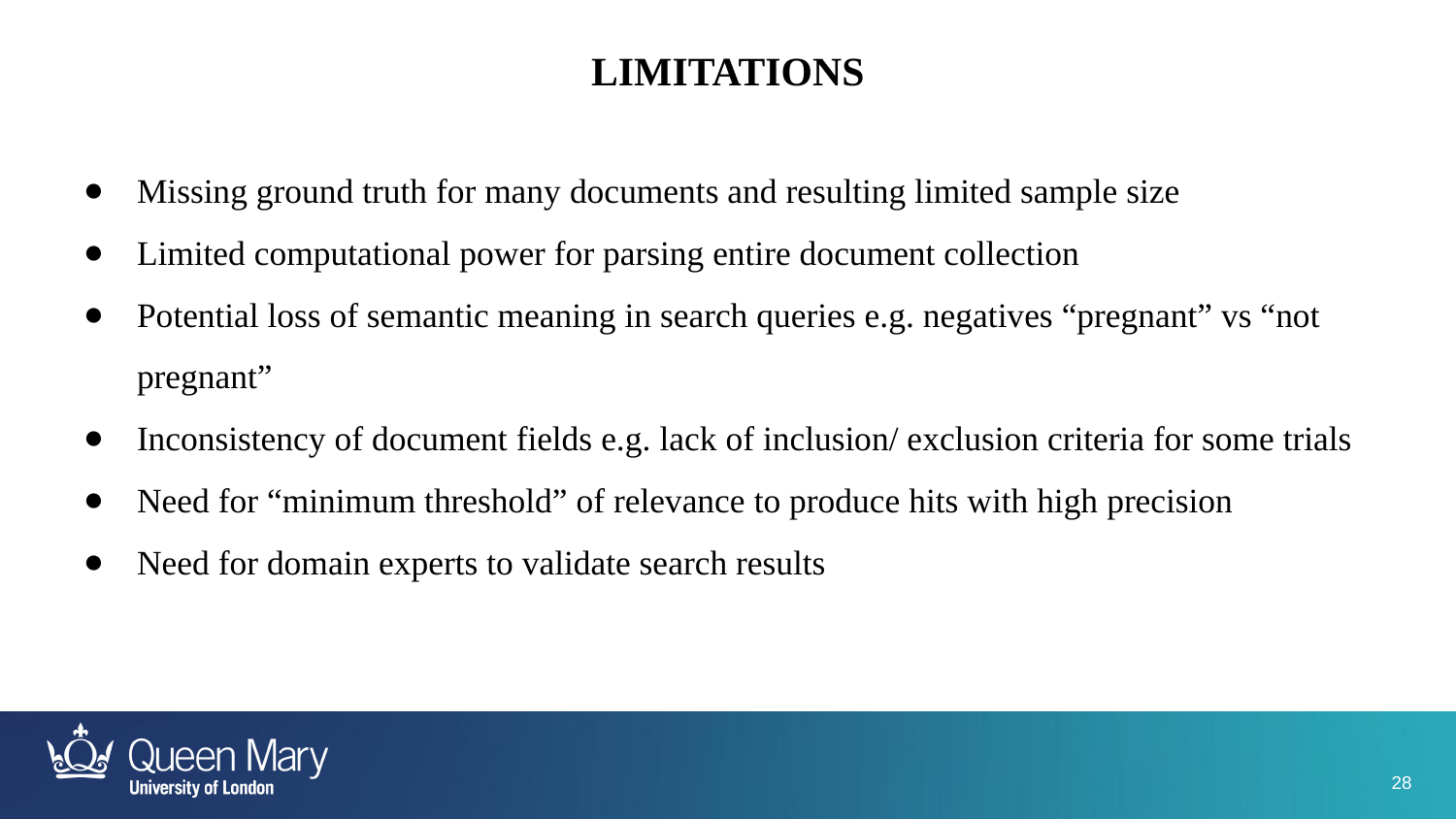

# LIMITATIONS

Missing ground truth for many documents and resulting limited sample size
Limited computational power for parsing entire document collection
Potential loss of semantic meaning in search queries e.g. negatives “pregnant” vs “not pregnant”
Inconsistency of document fields e.g. lack of inclusion/ exclusion criteria for some trials
Need for “minimum threshold” of relevance to produce hits with high precision
Need for domain experts to validate search results